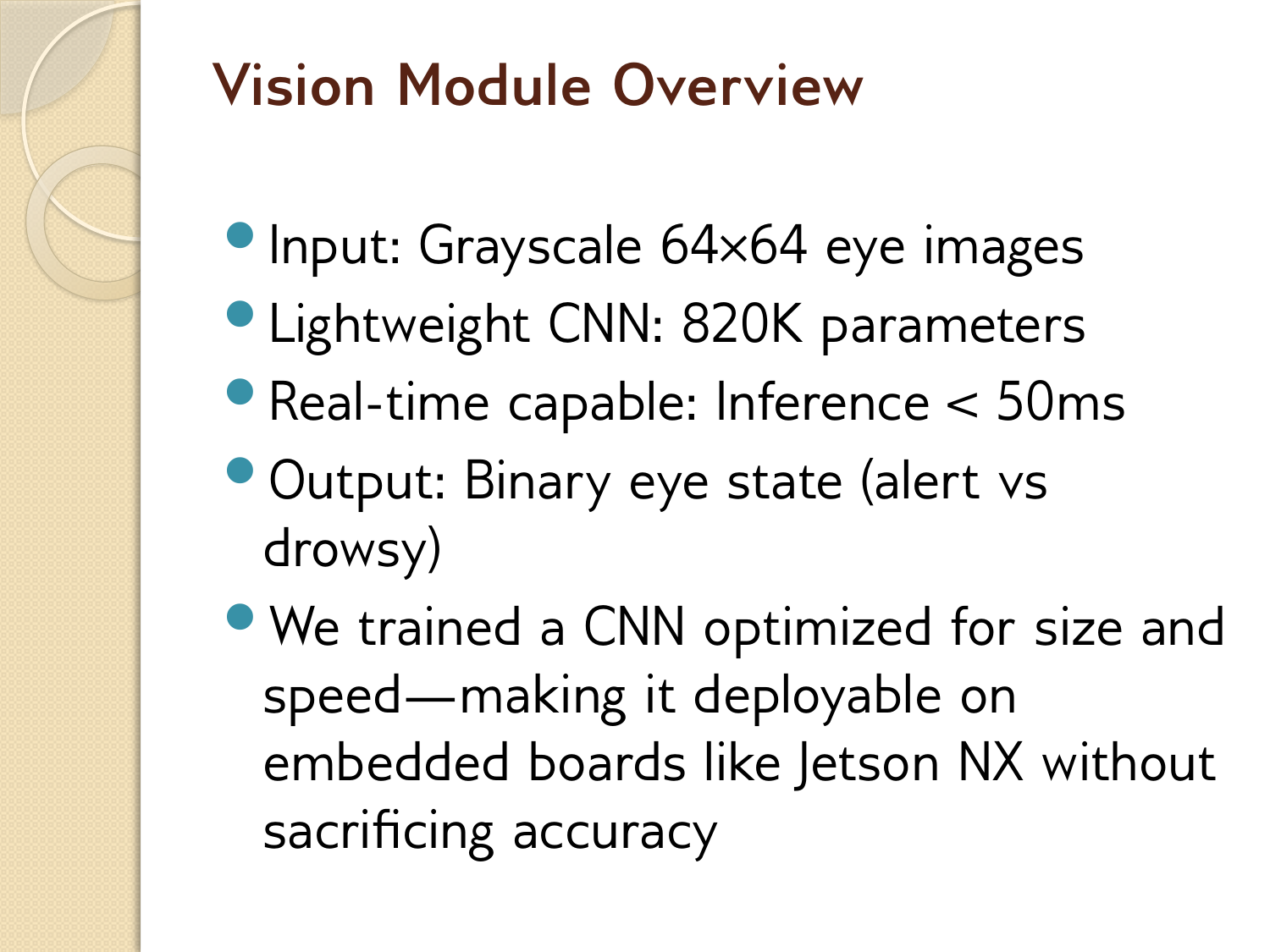

# Vision Module Overview
Input: Grayscale 64×64 eye images
Lightweight CNN: 820K parameters
Real-time capable: Inference < 50ms
Output: Binary eye state (alert vs drowsy)
We trained a CNN optimized for size and speed—making it deployable on embedded boards like Jetson NX without sacrificing accuracy